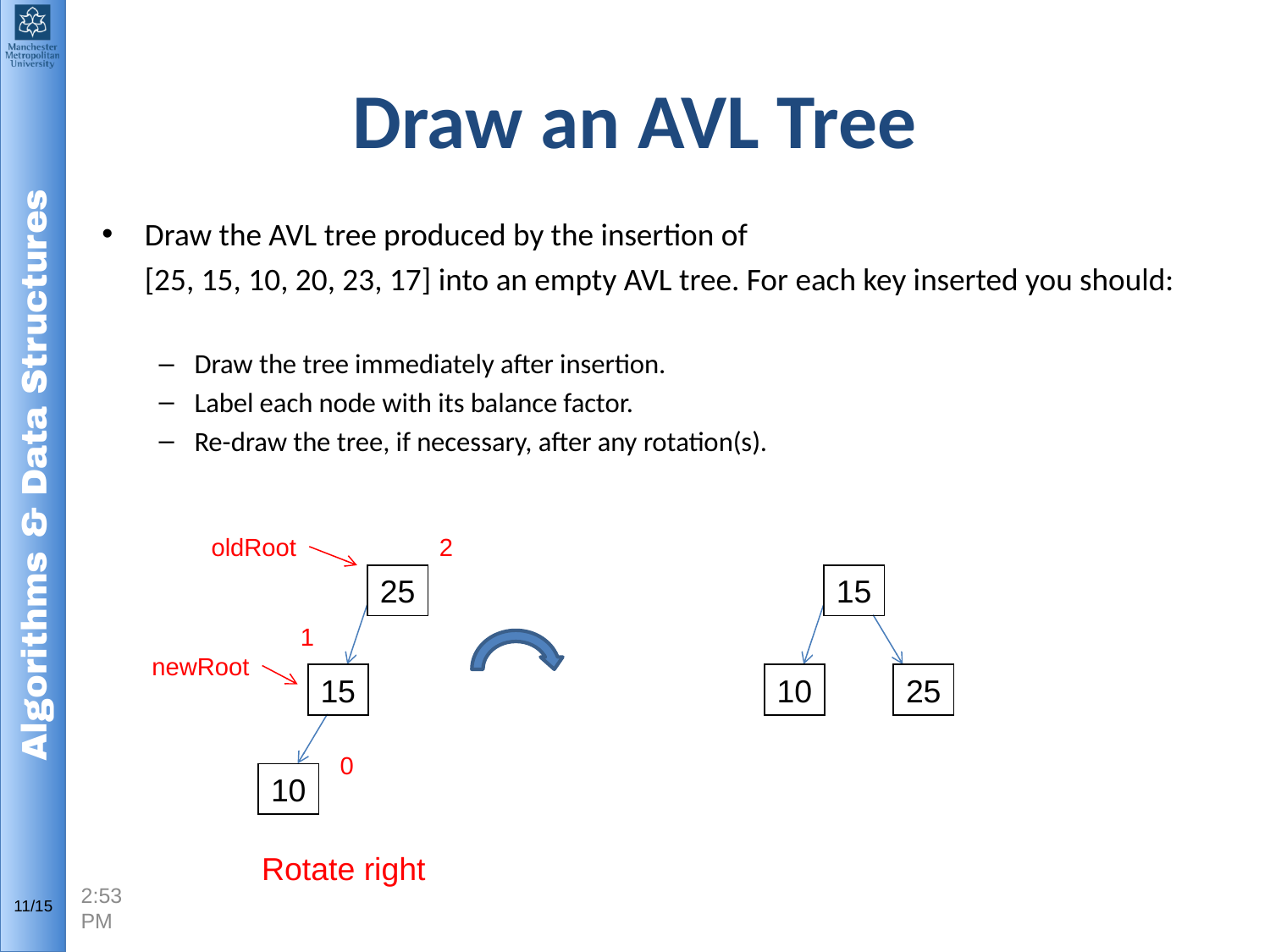

# Draw an AVL Tree
Draw the AVL tree produced by the insertion of
	[25, 15, 10, 20, 23, 17] into an empty AVL tree. For each key inserted you should:

Draw the tree immediately after insertion.
Label each node with its balance factor.
Re-draw the tree, if necessary, after any rotation(s).

oldRoot
2
25
15
1

newRoot
15
10
25
0
10
Rotate right
2:53 PM